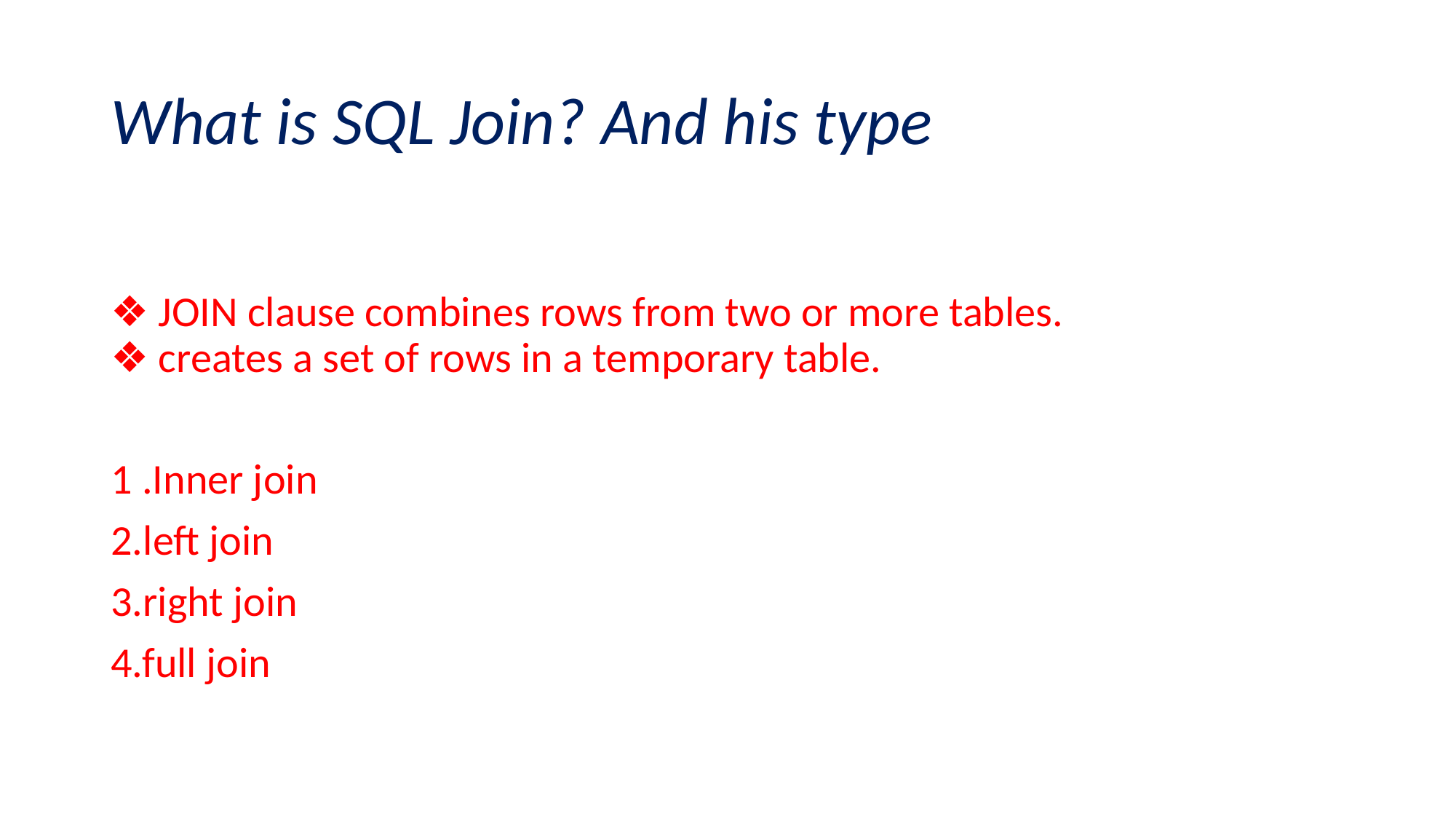

# What is SQL Join? And his type

❖ JOIN clause combines rows from two or more tables.
❖ creates a set of rows in a temporary table.

1 .Inner join
2.left join
3.right join
4.full join